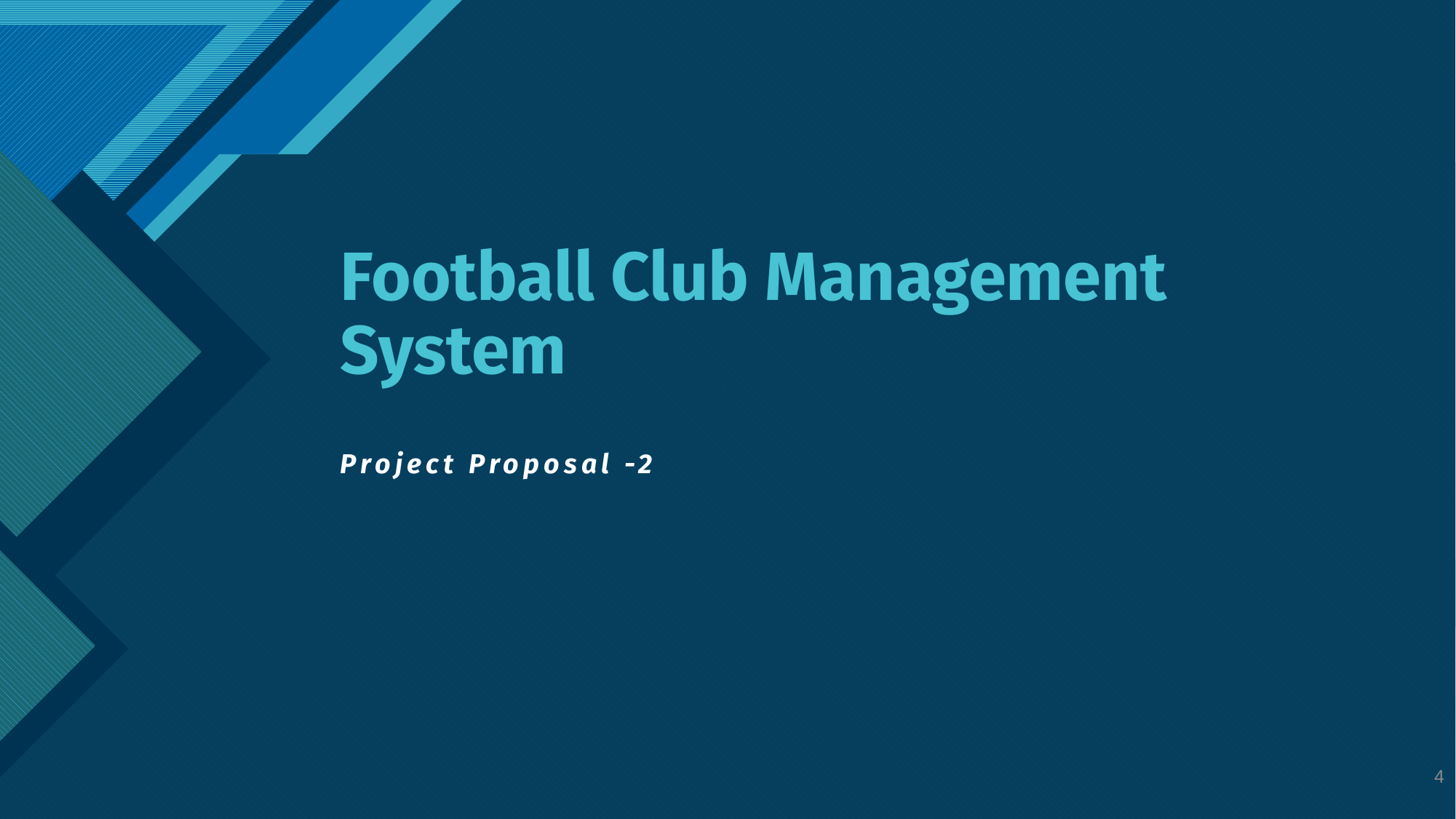

# Football Club Management System
Project Proposal -2
4